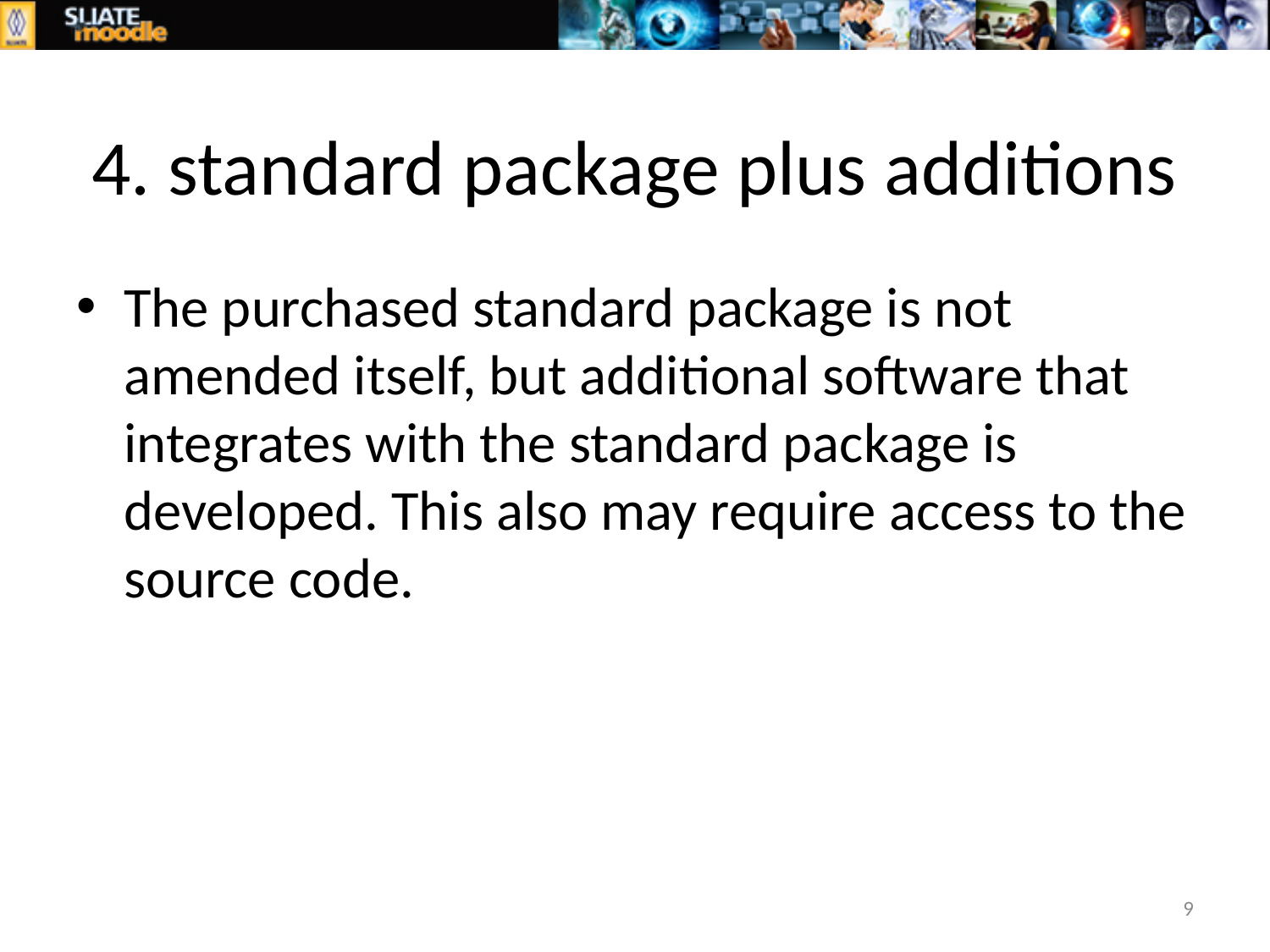

# 4. standard package plus additions
The purchased standard package is not amended itself, but additional software that integrates with the standard package is developed. This also may require access to the source code.
9